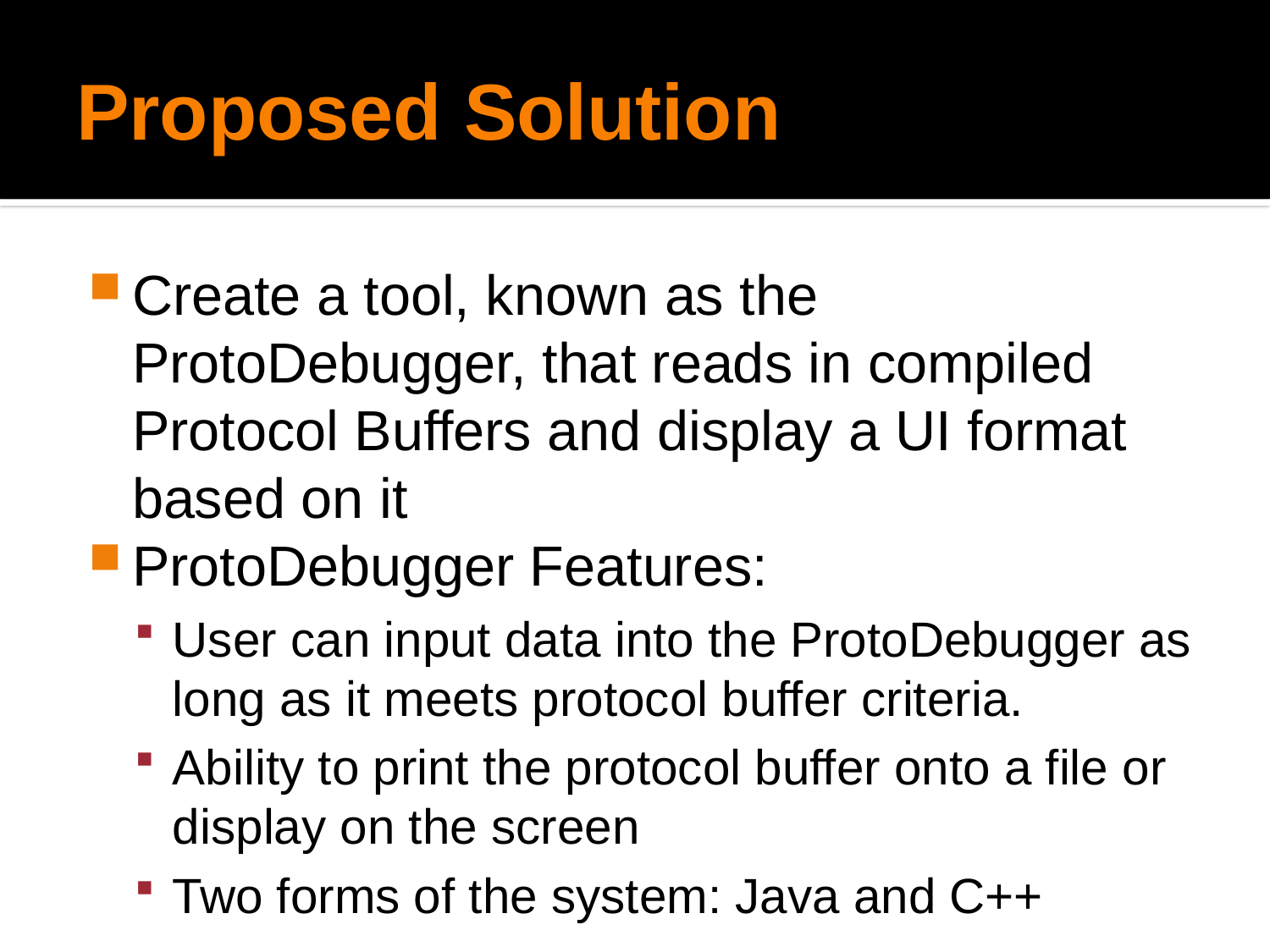

# Proposed Solution
Create a tool, known as the ProtoDebugger, that reads in compiled Protocol Buffers and display a UI format based on it
ProtoDebugger Features:
User can input data into the ProtoDebugger as long as it meets protocol buffer criteria.
Ability to print the protocol buffer onto a file or display on the screen
Two forms of the system: Java and C++